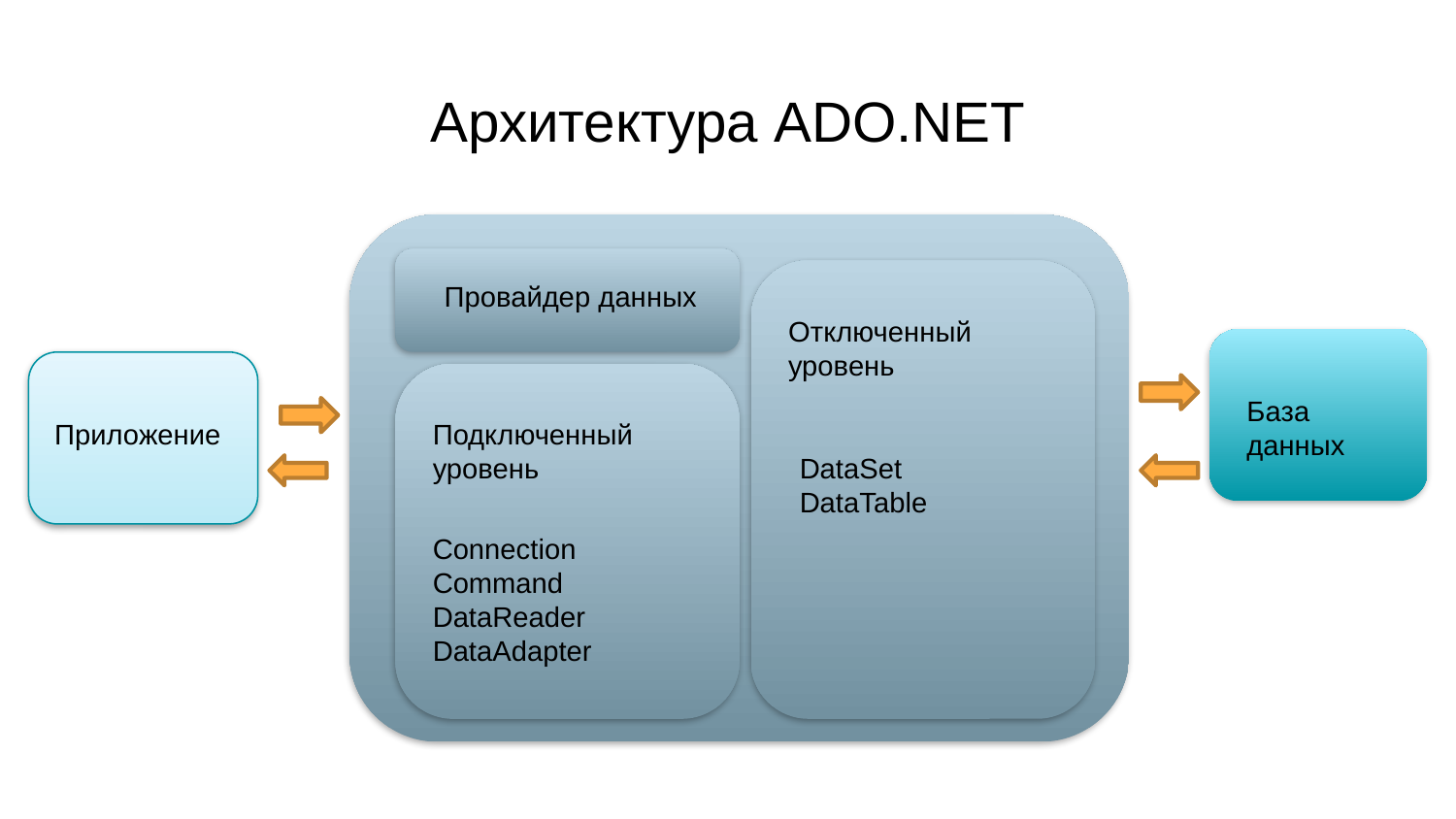

# Архитектура ADO.NET

Провайдер данных
Отключенный уровень

База данных

Приложение
Подключенный уровень
DataSet
DataTable

Connection
Command
DataReader
DataAdapter